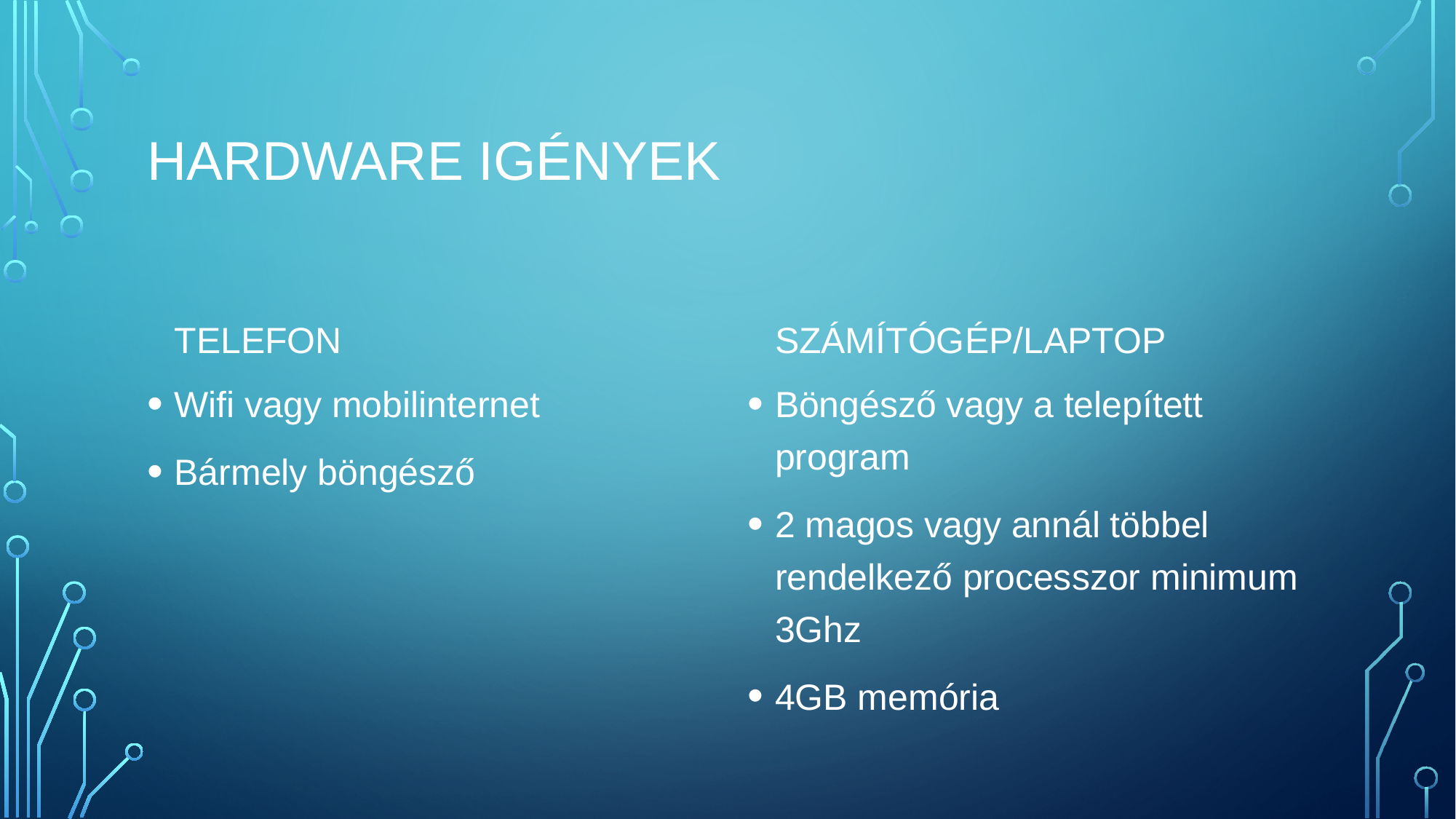

# Hardware igények
Számítógép/laptop
Telefon
Wifi vagy mobilinternet
Bármely böngésző

Böngésző vagy a telepített program
2 magos vagy annál többel rendelkező processzor minimum 3Ghz
4GB memória